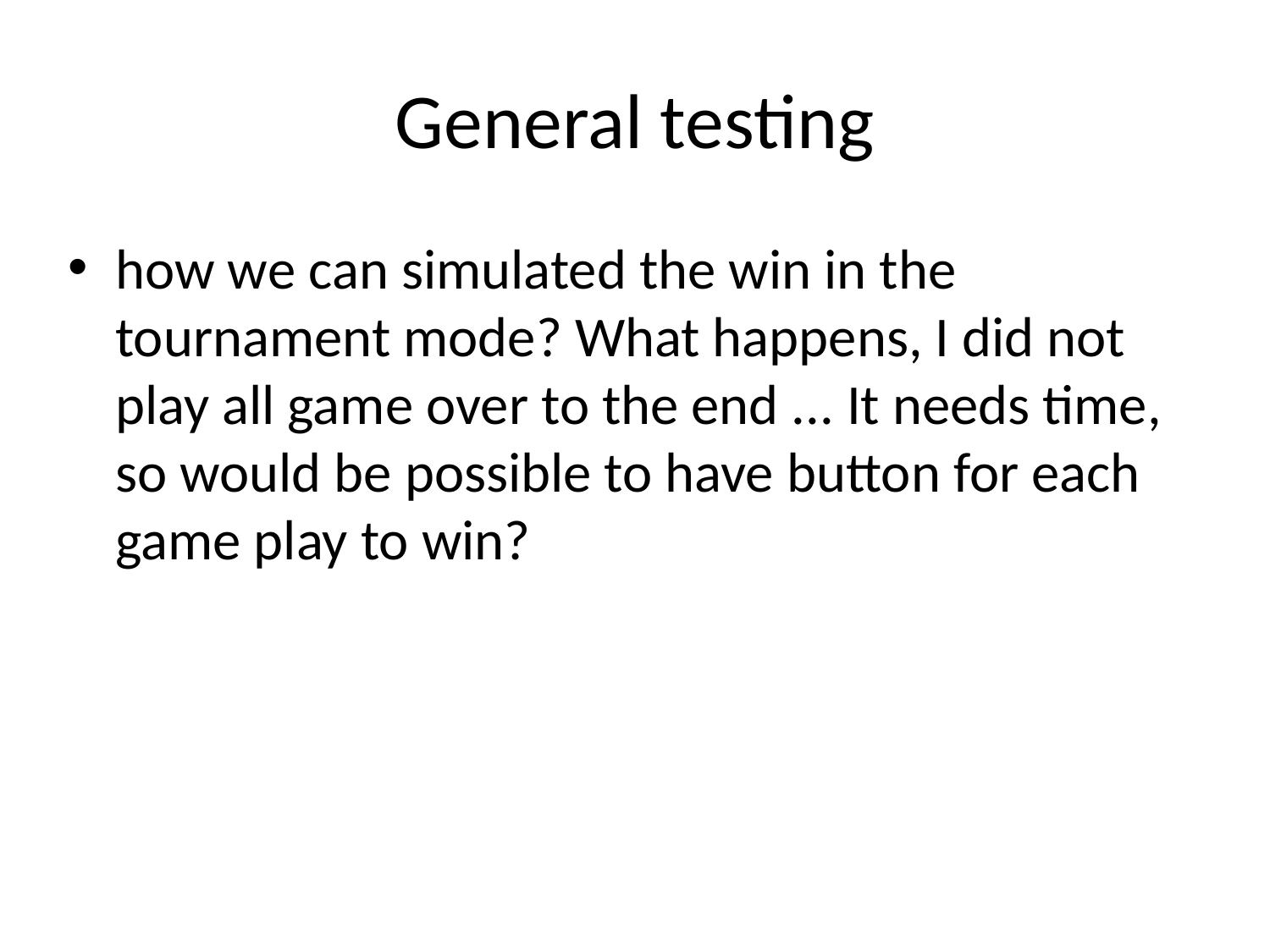

# General testing
how we can simulated the win in the tournament mode? What happens, I did not play all game over to the end ... It needs time, so would be possible to have button for each game play to win?